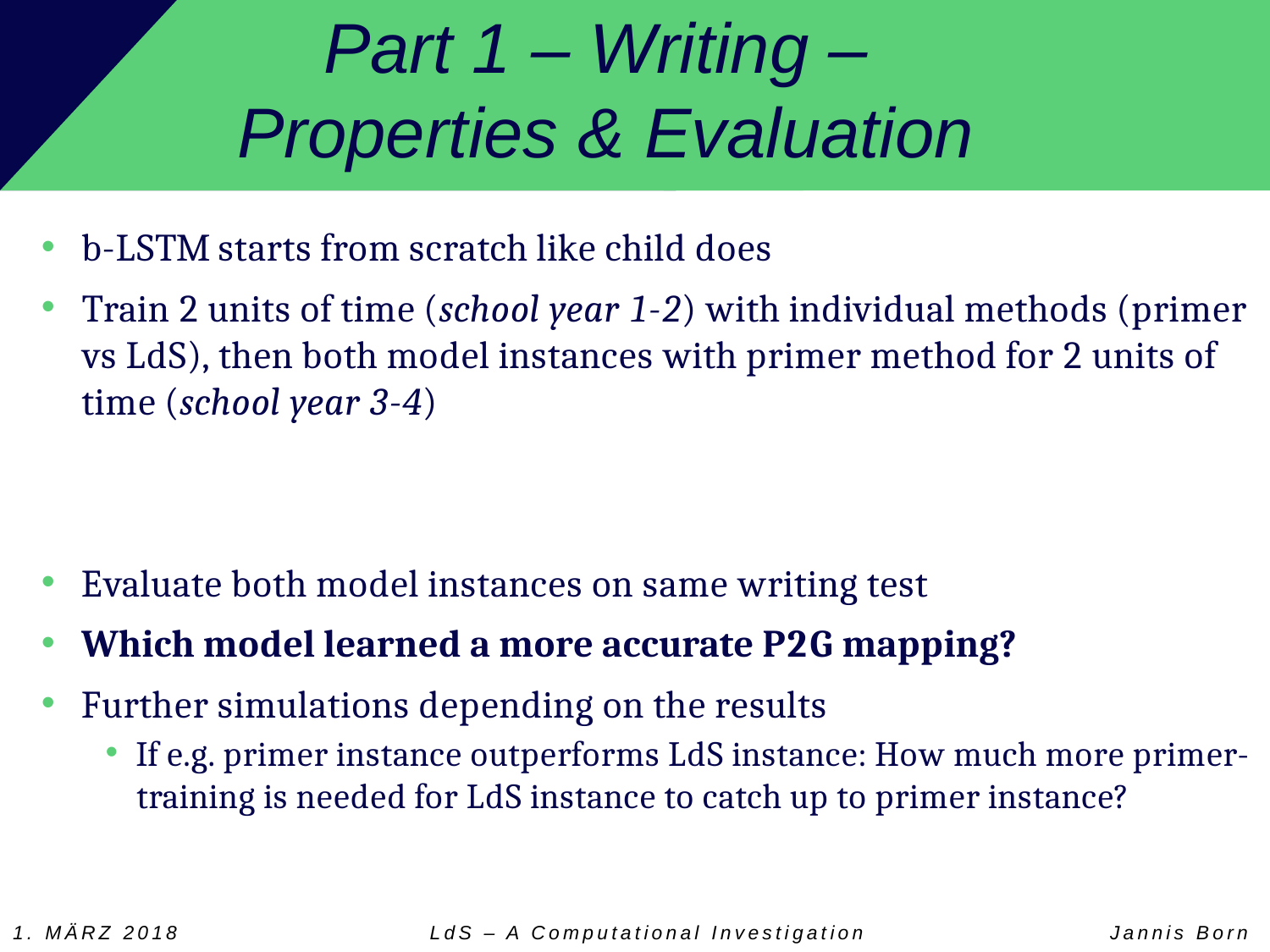

# Part 1 – Writing – Properties & Evaluation
b-LSTM starts from scratch like child does
Train 2 units of time (school year 1-2) with individual methods (primer vs LdS), then both model instances with primer method for 2 units of time (school year 3-4)

Evaluate both model instances on same writing test
Which model learned a more accurate P2G mapping?
Further simulations depending on the results
If e.g. primer instance outperforms LdS instance: How much more primer-training is needed for LdS instance to catch up to primer instance?